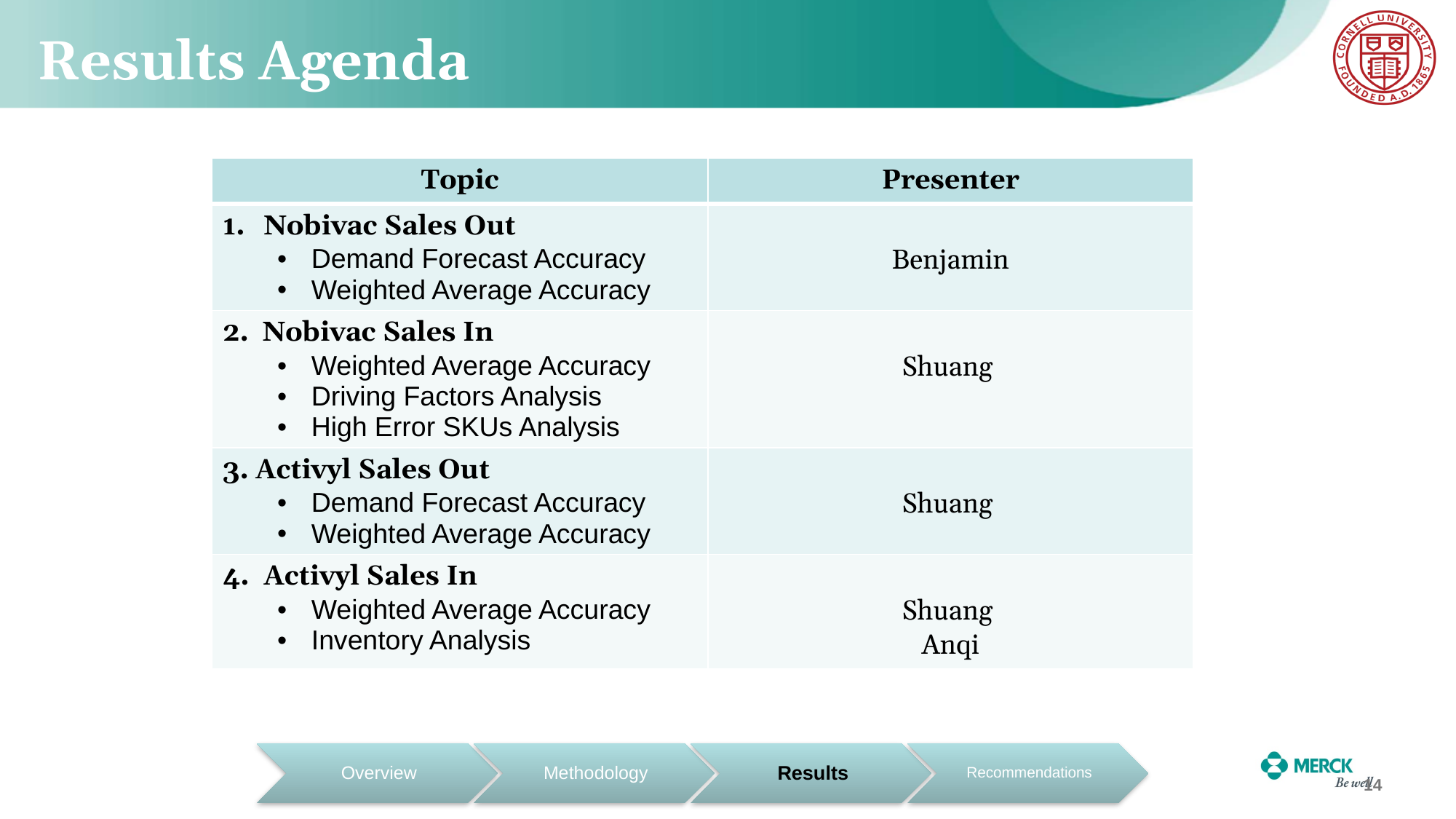

# Results Agenda
| Topic | Presenter |
| --- | --- |
| Nobivac Sales Out Demand Forecast Accuracy Weighted Average Accuracy | Benjamin |
| 2. Nobivac Sales In Weighted Average Accuracy Driving Factors Analysis High Error SKUs Analysis | Shuang |
| 3. Activyl Sales Out Demand Forecast Accuracy Weighted Average Accuracy | Shuang |
| Activyl Sales In Weighted Average Accuracy Inventory Analysis | Shuang Anqi |
Overview
Methodology
Results
Recommendations